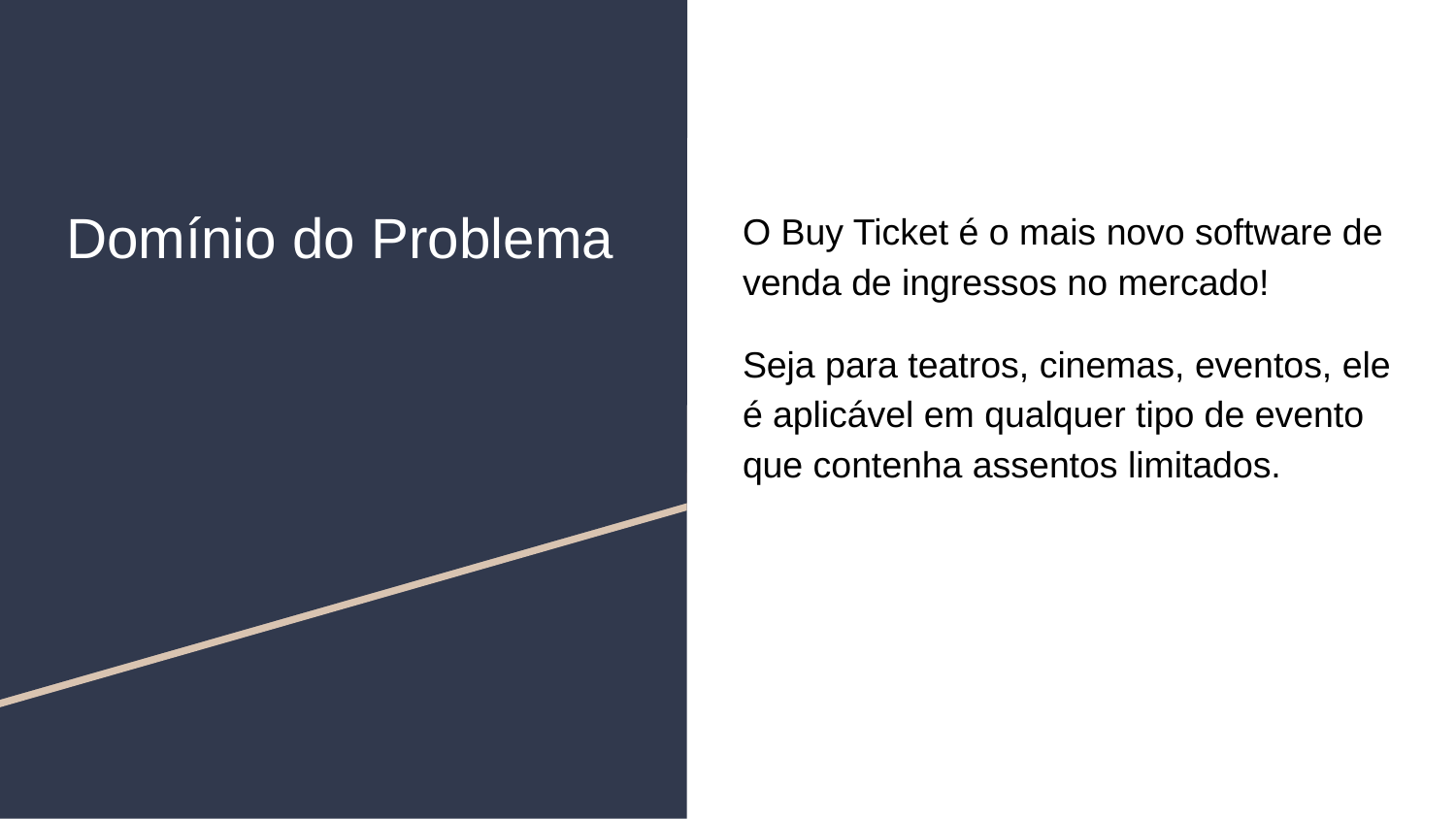

# Domínio do Problema
O Buy Ticket é o mais novo software de venda de ingressos no mercado!
Seja para teatros, cinemas, eventos, ele é aplicável em qualquer tipo de evento que contenha assentos limitados.